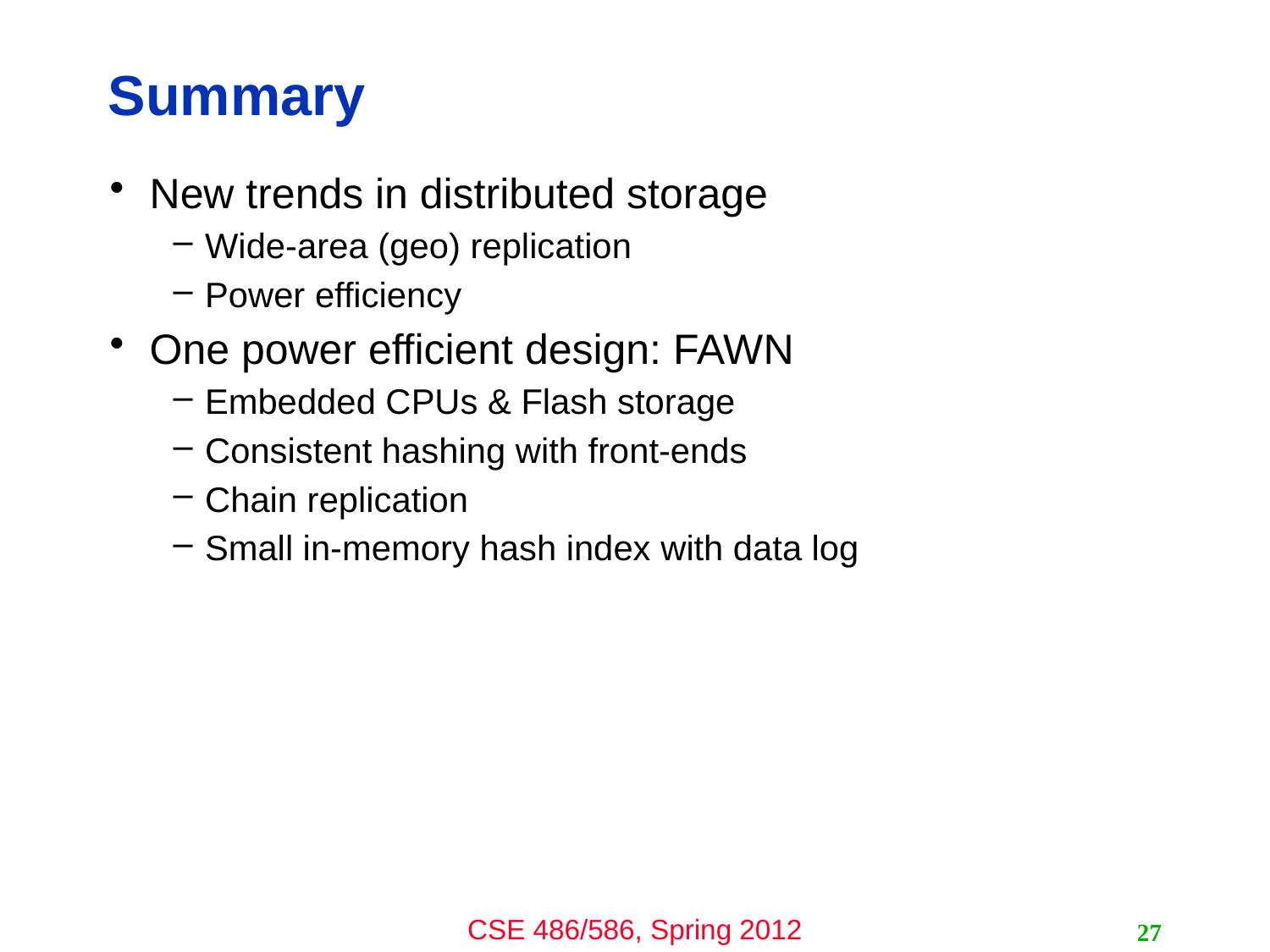

# Summary
New trends in distributed storage
Wide-area (geo) replication
Power efficiency
One power efficient design: FAWN
Embedded CPUs & Flash storage
Consistent hashing with front-ends
Chain replication
Small in-memory hash index with data log
27